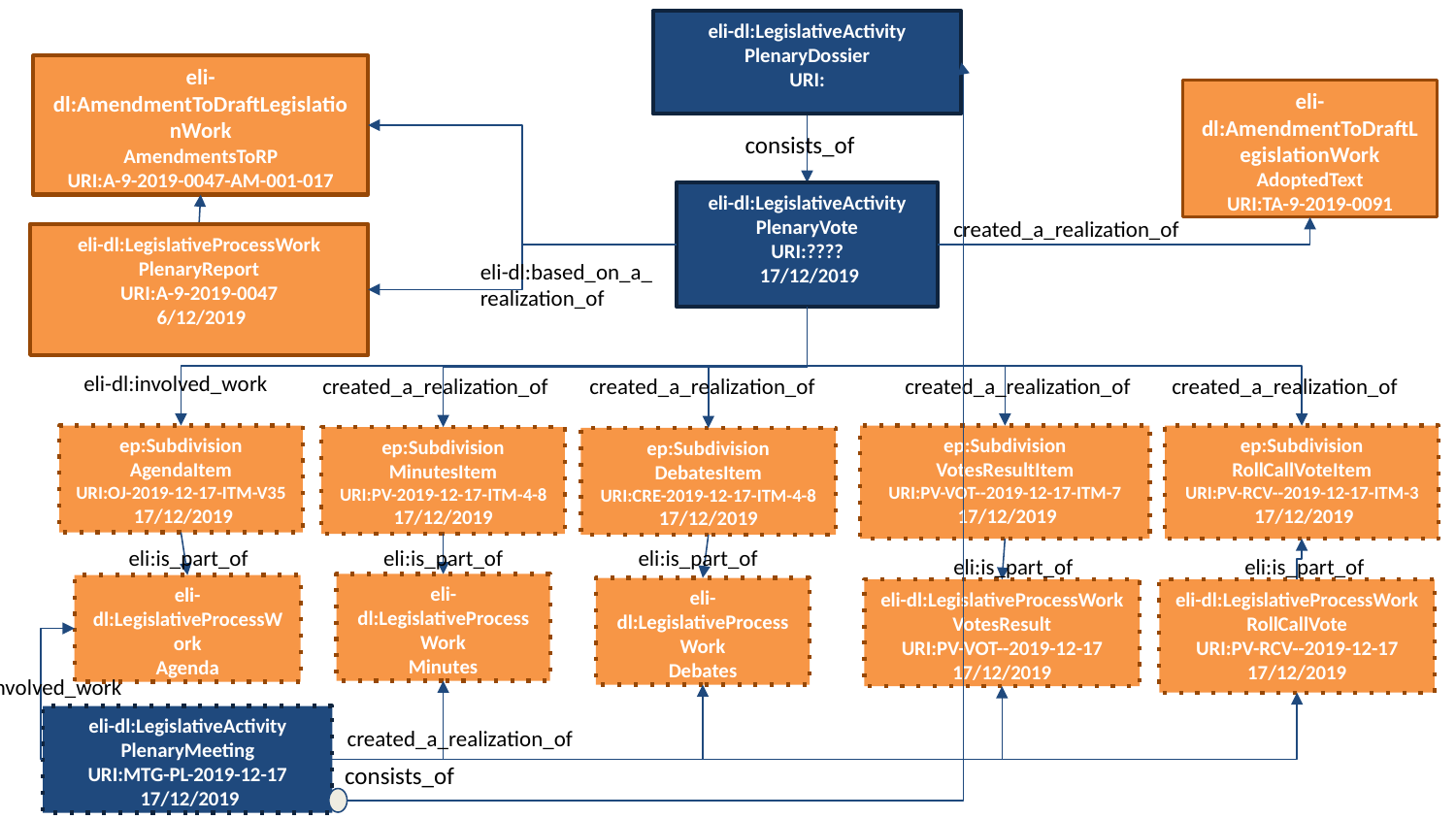

eli-dl:LegislativeActivity
PlenaryDossier
URI:
eli-dl:AmendmentToDraftLegislationWork
AmendmentsToRP
URI:A-9-2019-0047-AM-001-017
 11/12/2019

eli-dl:AmendmentToDraftLegislationWork
AdoptedText
URI:TA-9-2019-0091
 17/12/2019

consists_of
eli-dl:LegislativeActivity
PlenaryVote
URI:????
 17/12/2019
created_a_realization_of
eli-dl:LegislativeProcessWork
PlenaryReport
URI:A-9-2019-0047
 6/12/2019
eli-dl:based_on_a_
realization_of
eli-dl:involved_work
created_a_realization_of
created_a_realization_of
created_a_realization_of
created_a_realization_of
ep:Subdivision
VotesResultItem
URI:PV-VOT--2019-12-17-ITM-7
 17/12/2019

ep:Subdivision
RollCallVoteItem
URI:PV-RCV--2019-12-17-ITM-3
 17/12/2019

ep:Subdivision
AgendaItem
URI:OJ-2019-12-17-ITM-V35
 17/12/2019

ep:Subdivision
MinutesItem
URI:PV-2019-12-17-ITM-4-8
17/12/2019

ep:Subdivision
DebatesItem
URI:CRE-2019-12-17-ITM-4-8
17/12/2019

URI:????
URI:????
eli:is_part_of
eli:is_part_of
eli:is_part_of
eli:is_part_of
eli:is_part_of
eli-dl:LegislativeProcessWork
Minutes
URI:PV-2019-12-17
17/12/2019

eli-dl:LegislativeProcessWork
Agenda
URI:OJ-2019-12-17
 17/12/2019

eli-dl:LegislativeProcessWork
Debates
URI:CRE-2019-12-17
17/12/2019

eli-dl:LegislativeProcessWork
VotesResult
URI:PV-VOT--2019-12-17
17/12/2019

eli-dl:LegislativeProcessWork
RollCallVote
URI:PV-RCV--2019-12-17
17/12/2019

eli-dl:involved_work
eli-dl:LegislativeActivity
PlenaryMeeting
URI:MTG-PL-2019-12-17
 17/12/2019
created_a_realization_of
consists_of